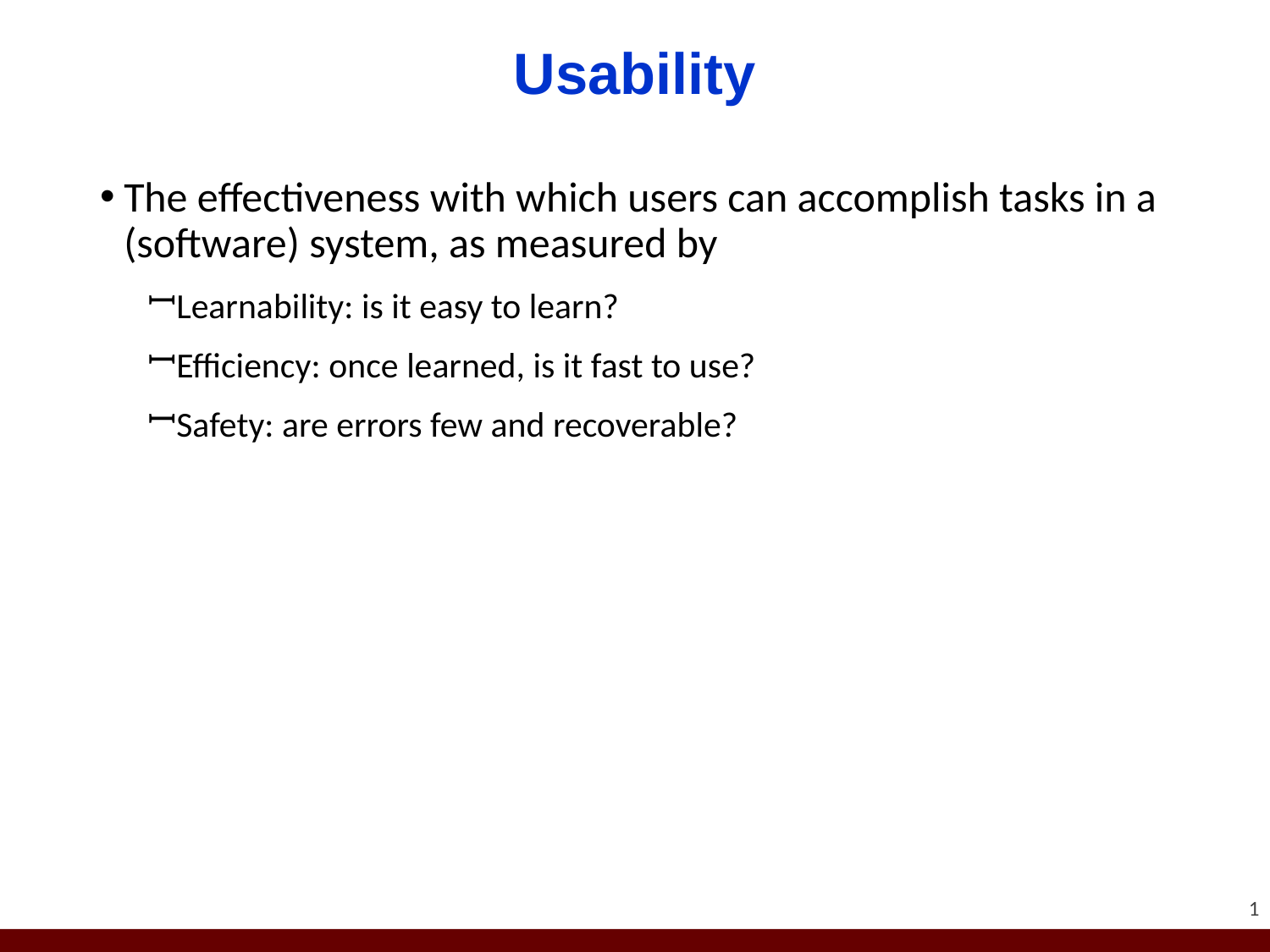

# Usability
The effectiveness with which users can accomplish tasks in a (software) system, as measured by
Learnability: is it easy to learn?
Efficiency: once learned, is it fast to use?
Safety: are errors few and recoverable?